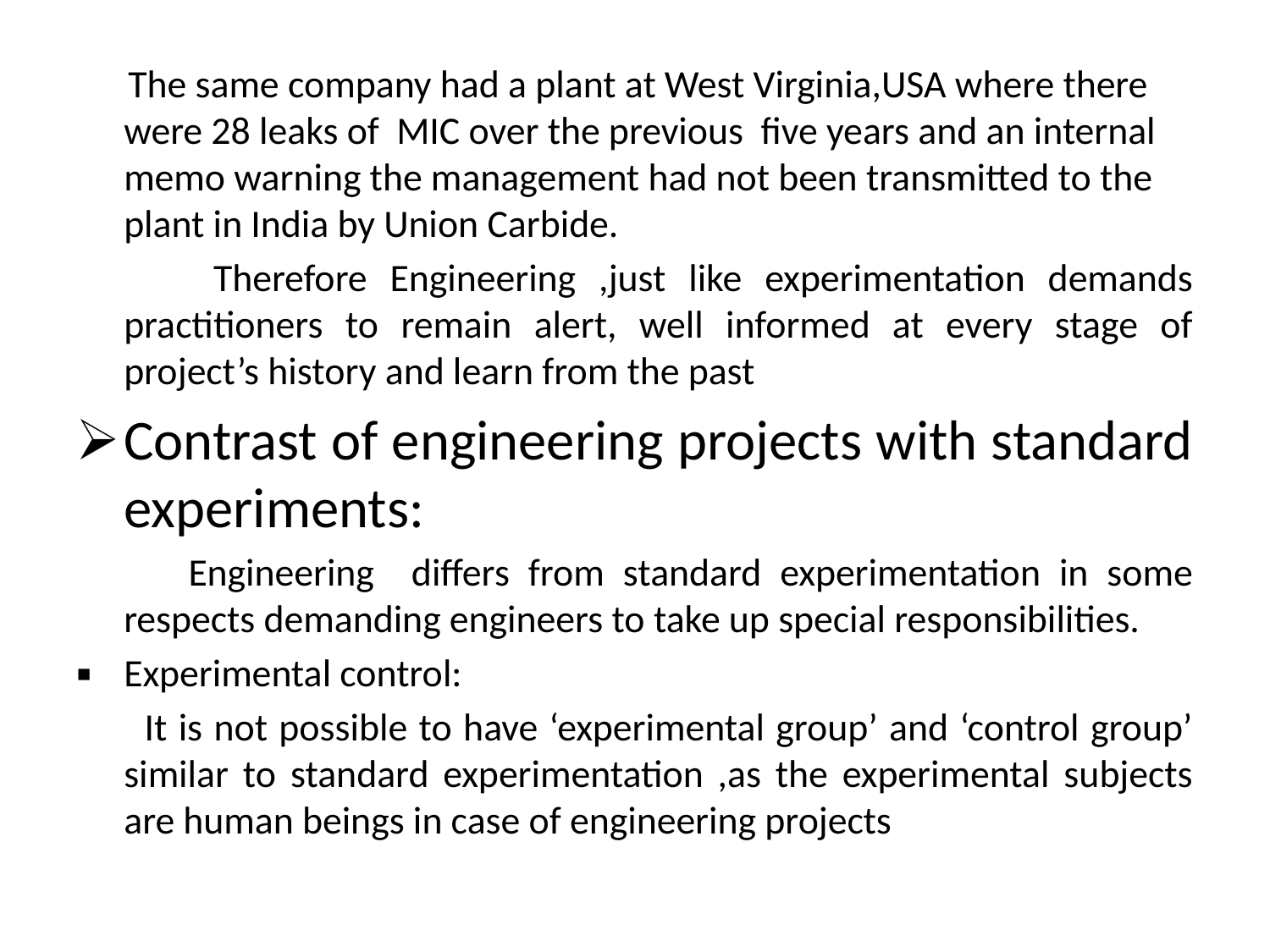

The same company had a plant at West Virginia,USA where there were 28 leaks of  MIC over the previous  five years and an internal memo warning the management had not been transmitted to the plant in India by Union Carbide.
      Therefore Engineering ,just like experimentation demands practitioners to remain alert, well informed at every stage of project’s history and learn from the past
Contrast of engineering projects with standard experiments:
      Engineering  differs from standard experimentation in some respects demanding engineers to take up special responsibilities.
Experimental control:
      It is not possible to have ‘experimental group’ and ‘control group’ similar to standard experimentation ,as the experimental subjects are human beings in case of engineering projects